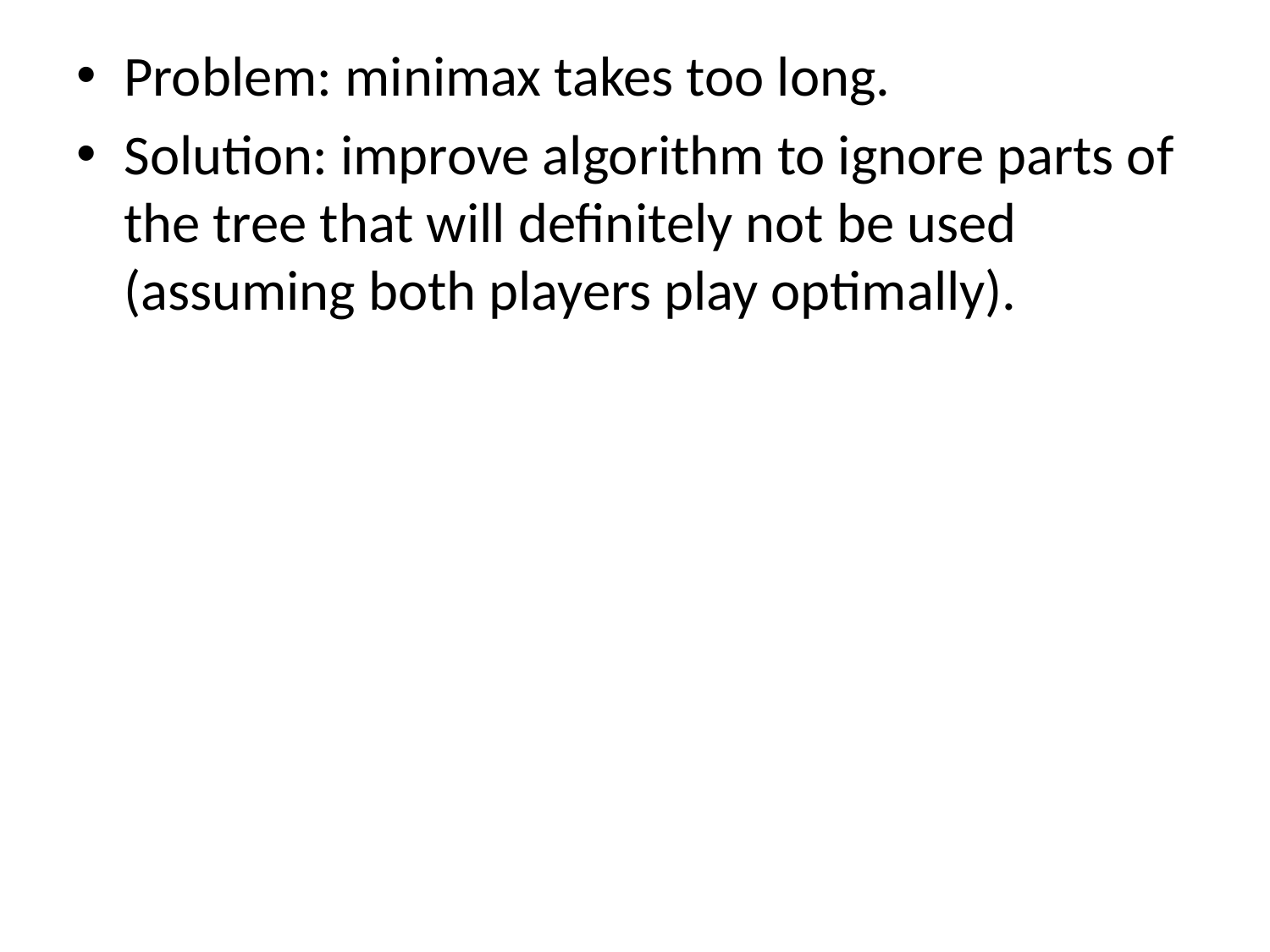

Problem: minimax takes too long.
Solution: improve algorithm to ignore parts of the tree that will definitely not be used (assuming both players play optimally).